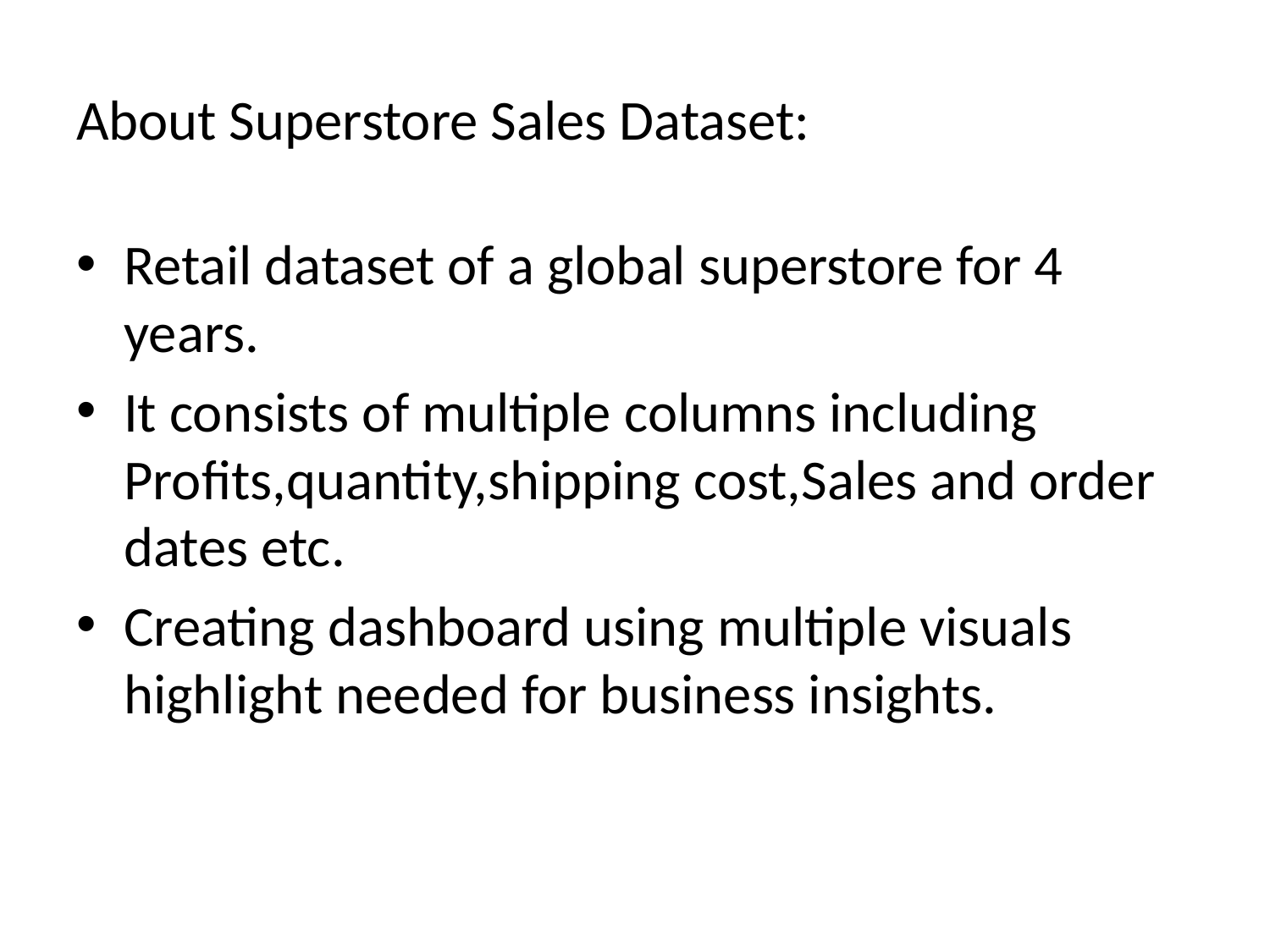

# About Superstore Sales Dataset:
Retail dataset of a global superstore for 4 years.
It consists of multiple columns including Profits,quantity,shipping cost,Sales and order dates etc.
Creating dashboard using multiple visuals highlight needed for business insights.